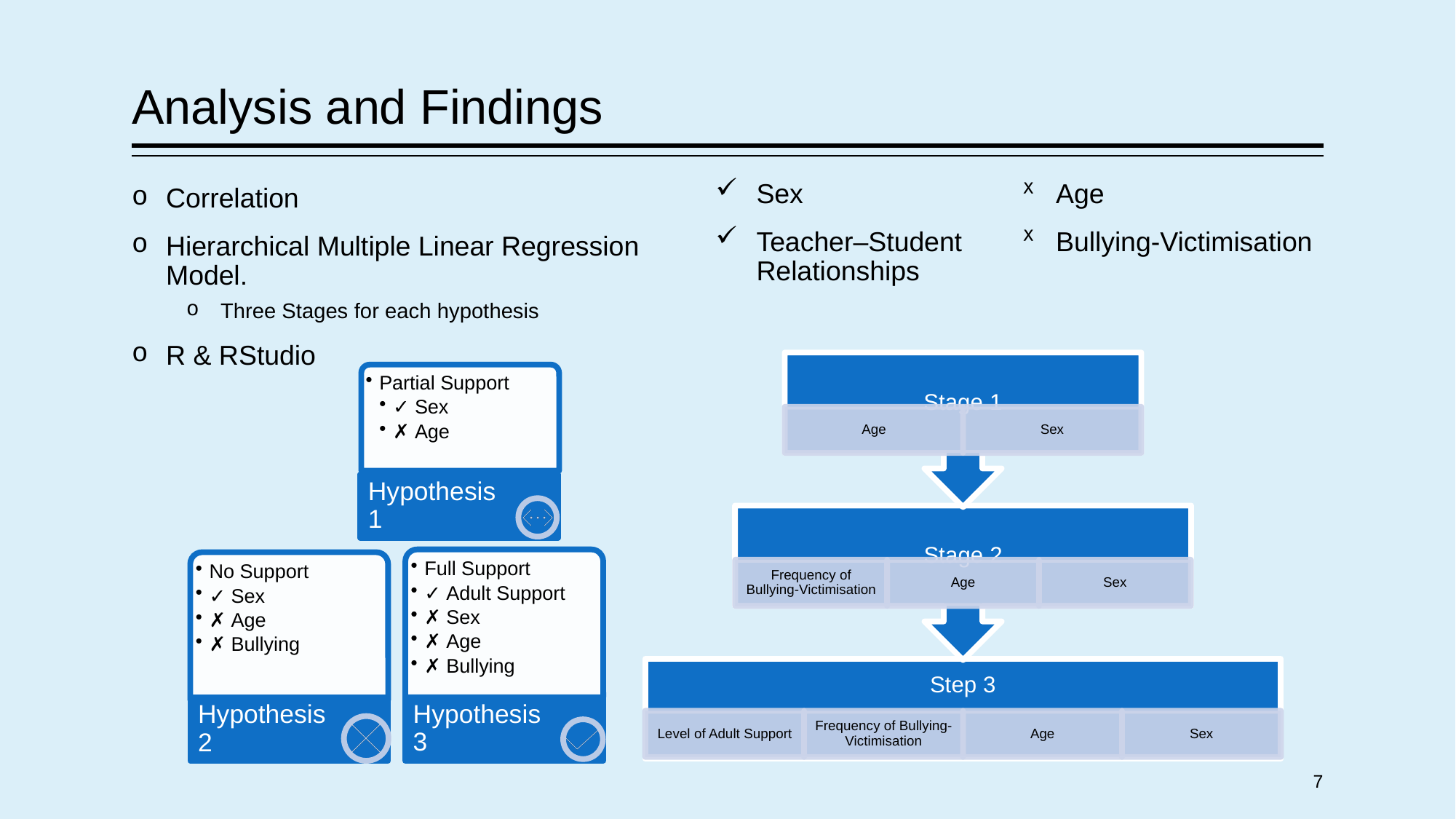

# Analysis and Findings
Sex
Teacher–Student Relationships
Age
Bullying-Victimisation
Correlation
Hierarchical Multiple Linear Regression Model.
Three Stages for each hypothesis
R & RStudio
Partial Support
✓ Sex
✗ Age
Hypothesis 1
No Support
✓ Sex
✗ Age
✗ Bullying
Hypothesis 2
Full Support
✓ Adult Support
✗ Sex
✗ Age
✗ Bullying
Hypothesis 3
Step 3
Level of Adult Support
Frequency of Bullying-Victimisation
Age
Sex
Stage 2
Frequency of Bullying-Victimisation
Age
Sex
Stage 1
Age
Sex
7